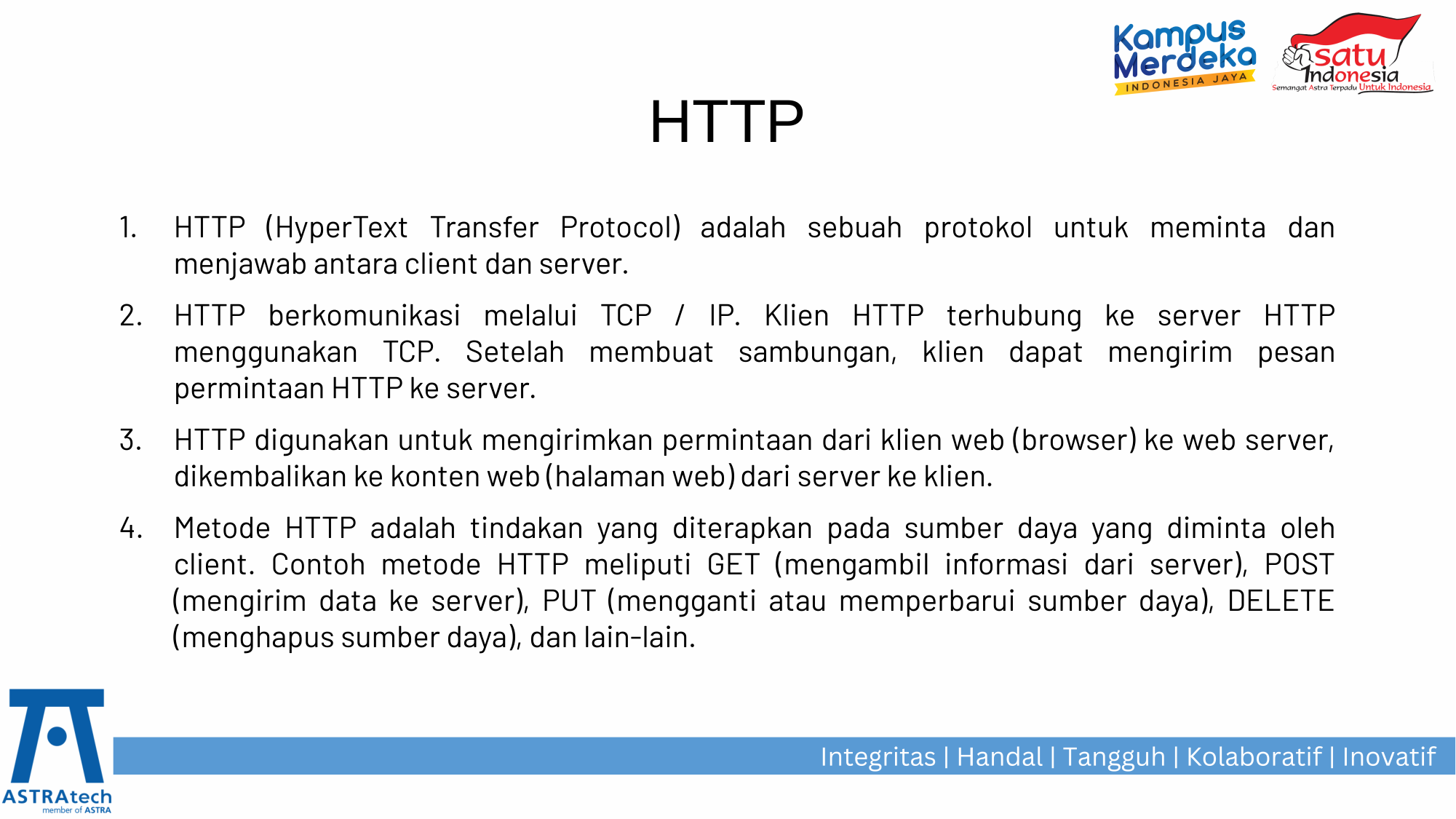

# HTTP
HTTP (HyperText Transfer Protocol) adalah sebuah protokol untuk meminta dan menjawab antara client dan server.
HTTP berkomunikasi melalui TCP / IP. Klien HTTP terhubung ke server HTTP menggunakan TCP. Setelah membuat sambungan, klien dapat mengirim pesan permintaan HTTP ke server.
HTTP digunakan untuk mengirimkan permintaan dari klien web (browser) ke web server, dikembalikan ke konten web (halaman web) dari server ke klien.
Metode HTTP adalah tindakan yang diterapkan pada sumber daya yang diminta oleh client. Contoh metode HTTP meliputi GET (mengambil informasi dari server), POST (mengirim data ke server), PUT (mengganti atau memperbarui sumber daya), DELETE (menghapus sumber daya), dan lain-lain.